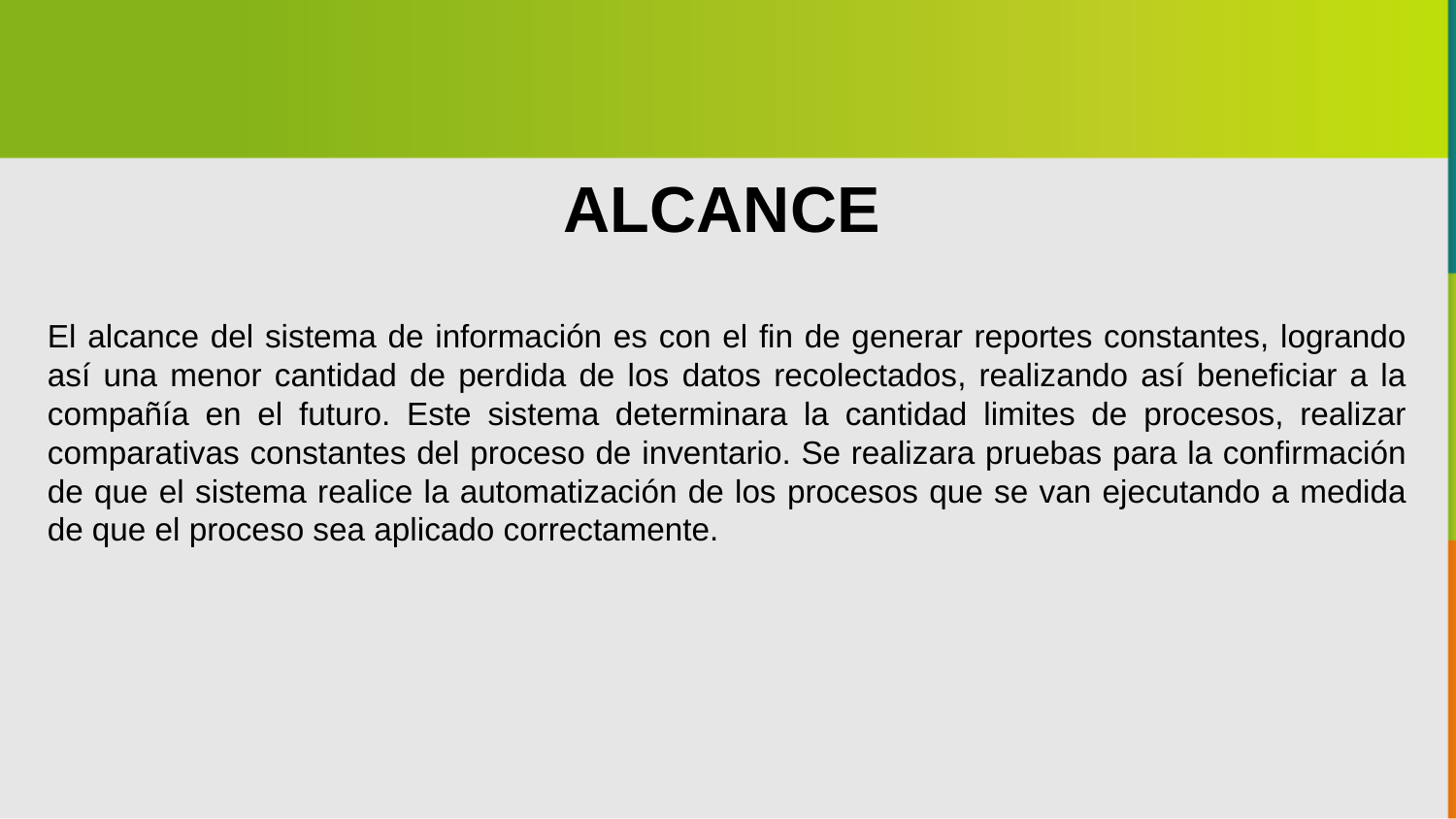

ALCANCE
El alcance del sistema de información es con el fin de generar reportes constantes, logrando así una menor cantidad de perdida de los datos recolectados, realizando así beneficiar a la compañía en el futuro. Este sistema determinara la cantidad limites de procesos, realizar comparativas constantes del proceso de inventario. Se realizara pruebas para la confirmación de que el sistema realice la automatización de los procesos que se van ejecutando a medida de que el proceso sea aplicado correctamente.